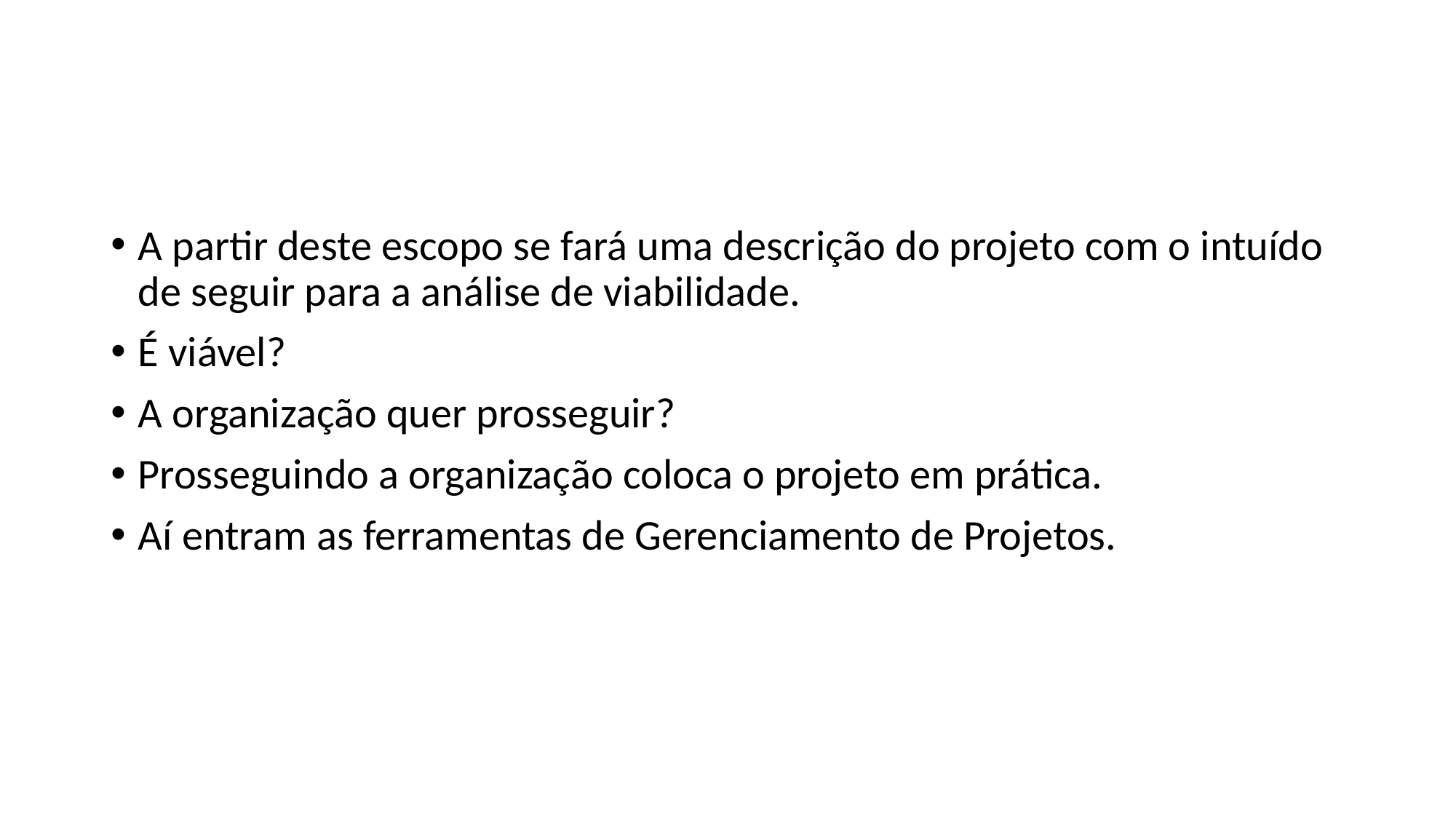

#
A partir deste escopo se fará uma descrição do projeto com o intuído de seguir para a análise de viabilidade.
É viável?
A organização quer prosseguir?
Prosseguindo a organização coloca o projeto em prática.
Aí entram as ferramentas de Gerenciamento de Projetos.